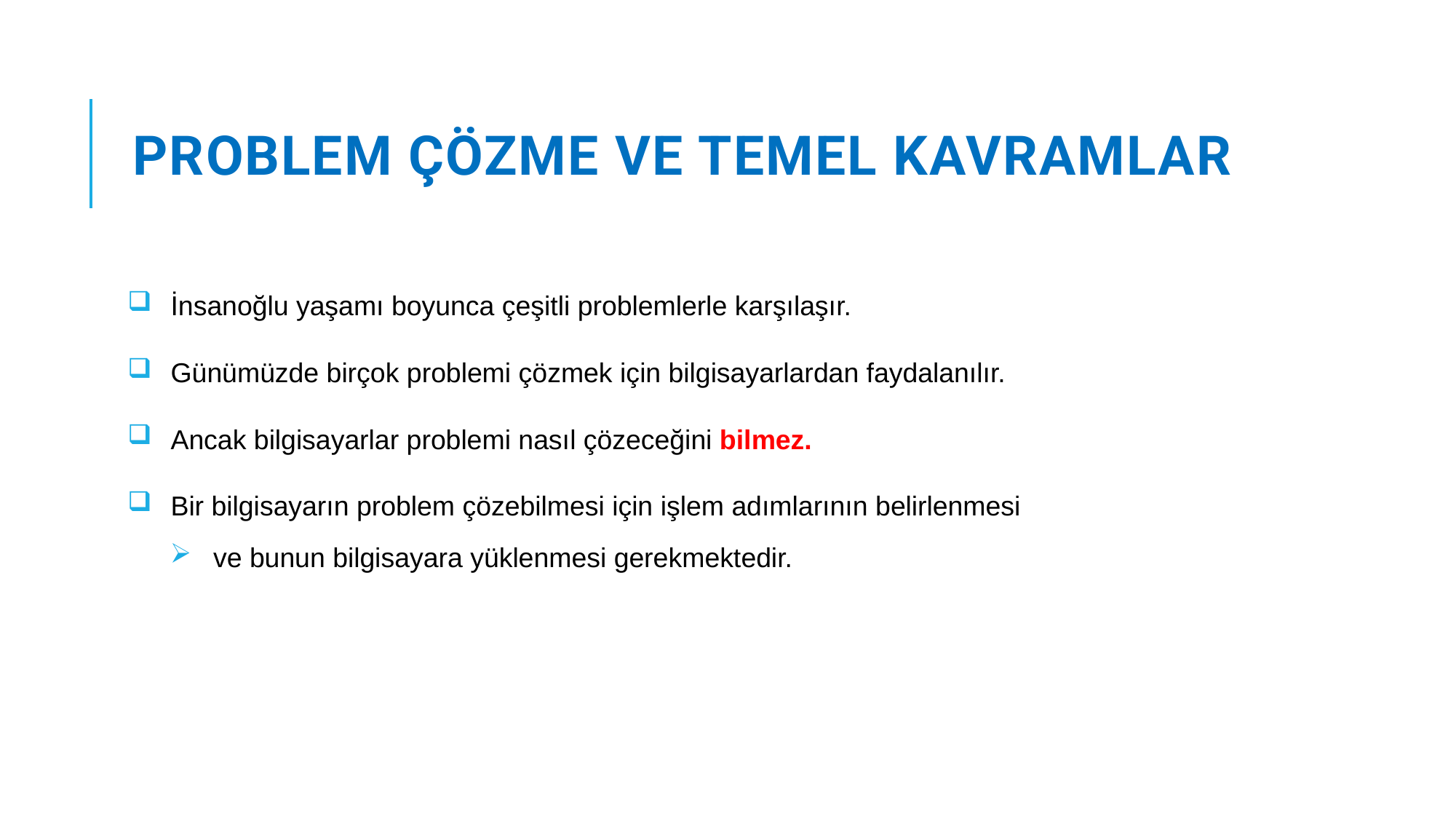

# Problem çözme ve temel kavramlar
İnsanoğlu yaşamı boyunca çeşitli problemlerle karşılaşır.
Günümüzde birçok problemi çözmek için bilgisayarlardan faydalanılır.
Ancak bilgisayarlar problemi nasıl çözeceğini bilmez.
Bir bilgisayarın problem çözebilmesi için işlem adımlarının belirlenmesi
ve bunun bilgisayara yüklenmesi gerekmektedir.